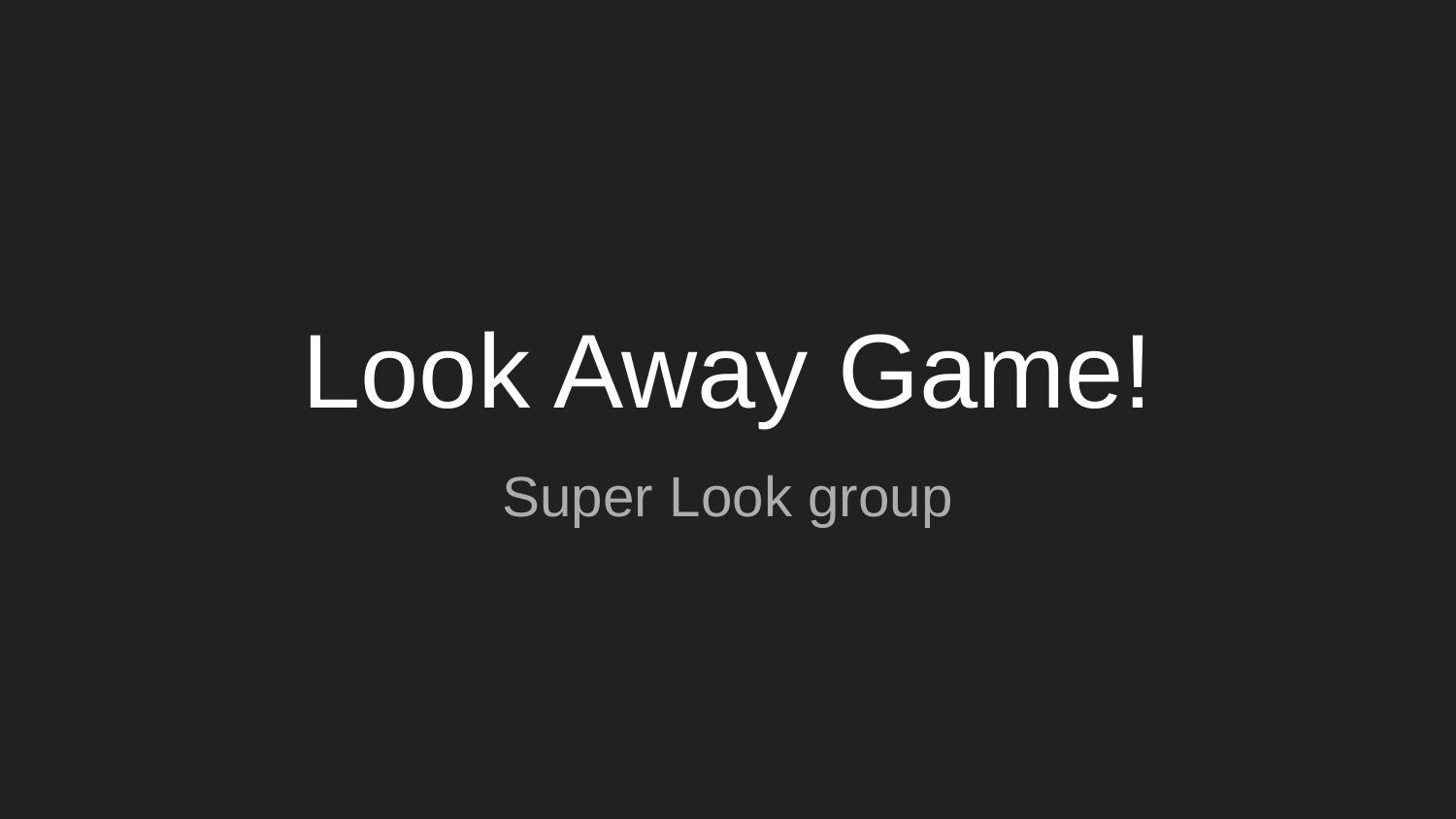

# Look Away Game!
Super Look group